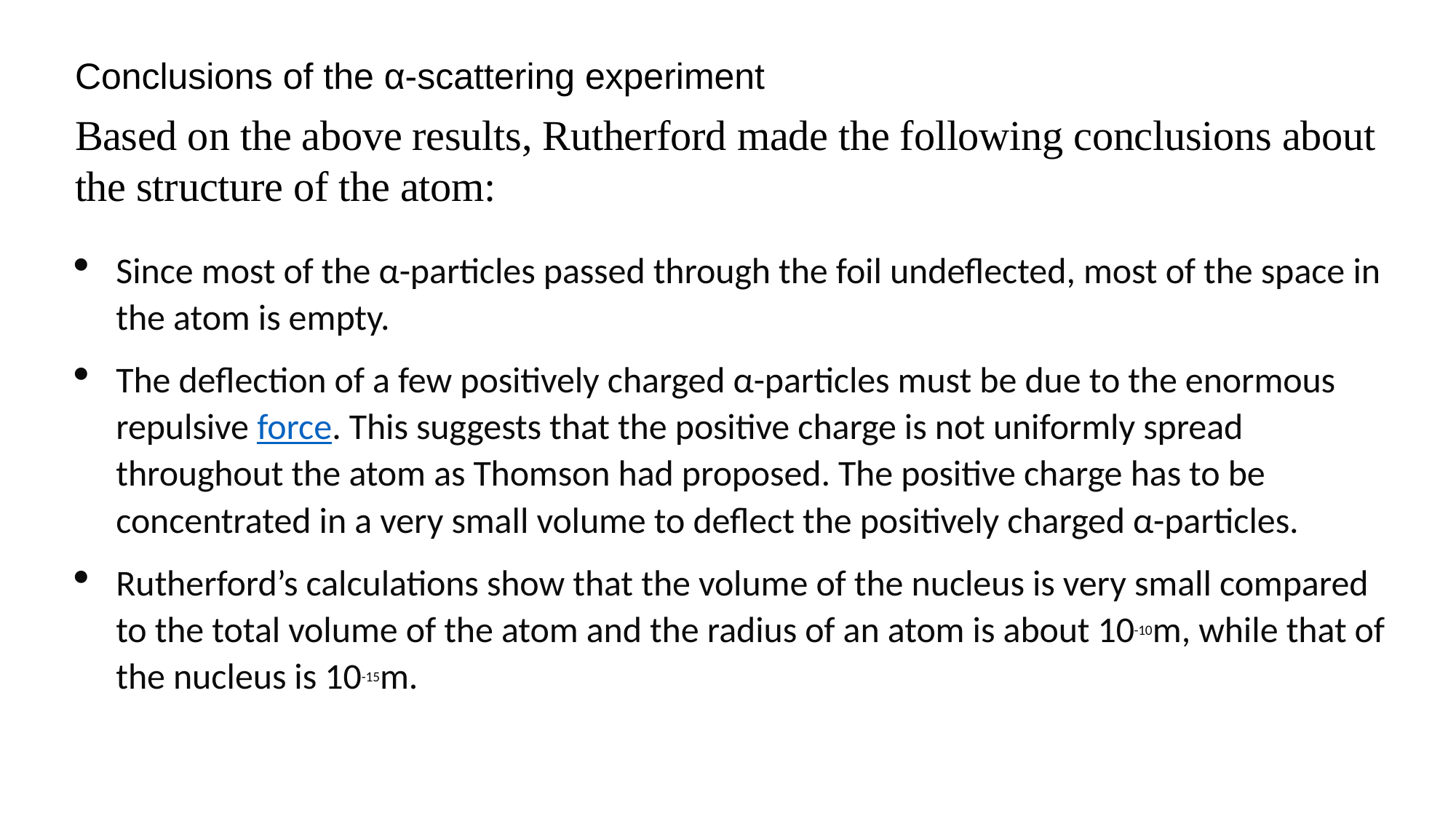

Conclusions of the α-scattering experiment
Based on the above results, Rutherford made the following conclusions about the structure of the atom:
Since most of the α-particles passed through the foil undeflected, most of the space in the atom is empty.
The deflection of a few positively charged α-particles must be due to the enormous repulsive force. This suggests that the positive charge is not uniformly spread throughout the atom as Thomson had proposed. The positive charge has to be concentrated in a very small volume to deflect the positively charged α-particles.
Rutherford’s calculations show that the volume of the nucleus is very small compared to the total volume of the atom and the radius of an atom is about 10-10m, while that of the nucleus is 10-15m.